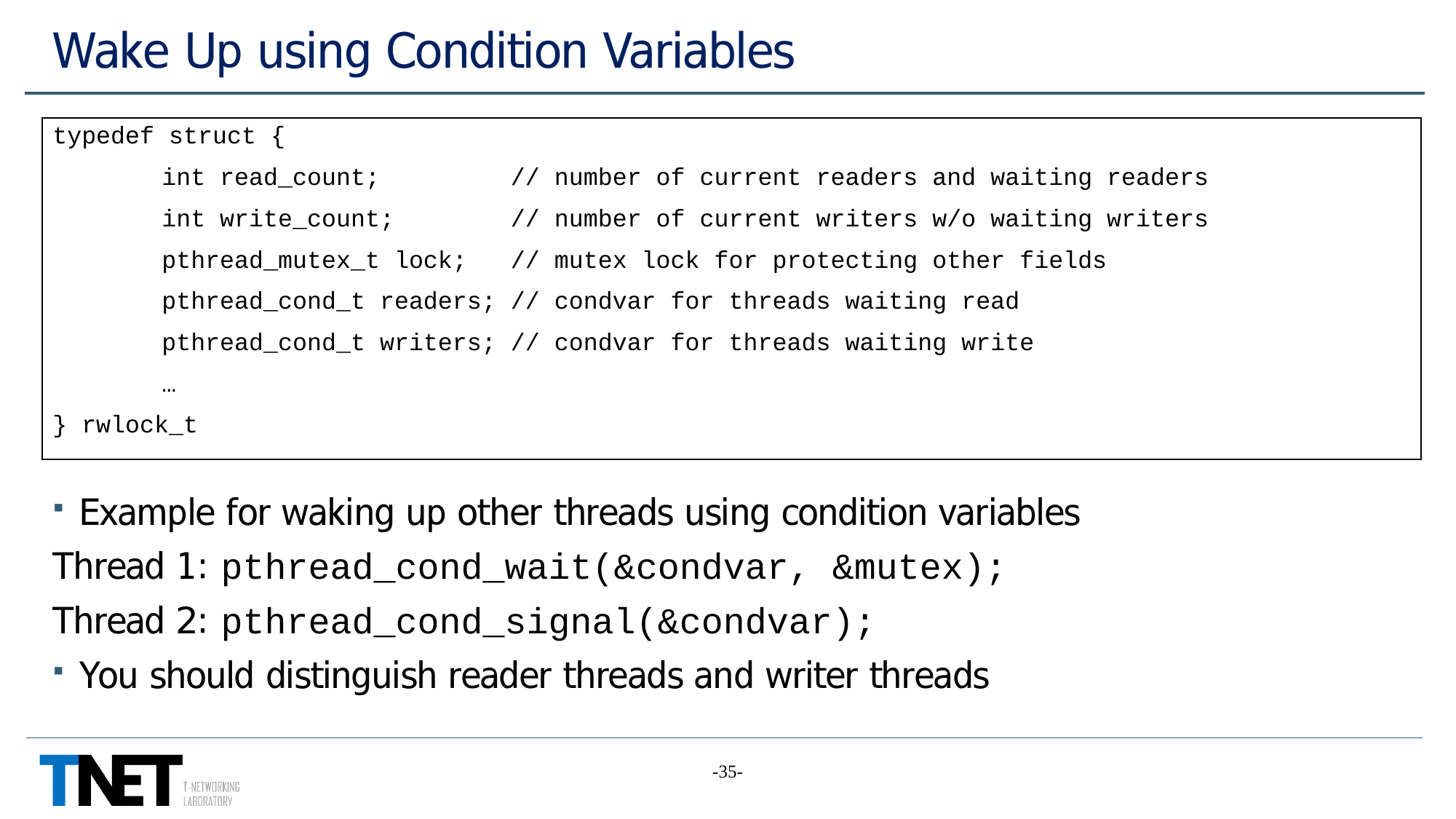

# Wake Up using Condition Variables
typedef struct {
	int read_count;         // number of current readers and waiting readers
	int write_count;        // number of current writers w/o waiting writers
	pthread_mutex_t lock;   // mutex lock for protecting other fields
	pthread_cond_t readers; // condvar for threads waiting read
	pthread_cond_t writers; // condvar for threads waiting write
	…
} rwlock_t
Example for waking up other threads using condition variables
Thread 1: pthread_cond_wait(&condvar, &mutex);
Thread 2: pthread_cond_signal(&condvar);
You should distinguish reader threads and writer threads
-35-